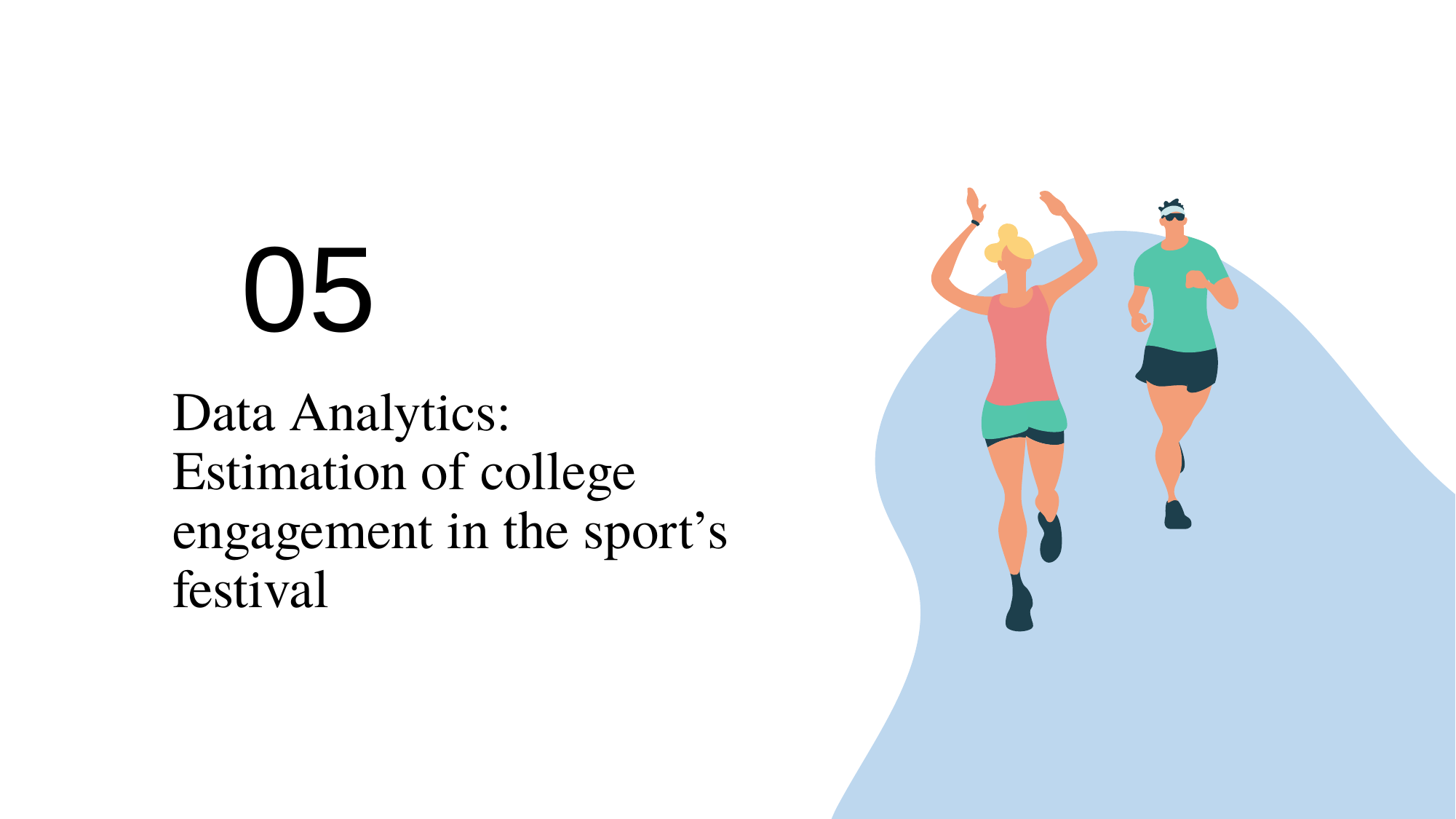

05

Data Analytics:
Estimation of college engagement in the sport’s festival